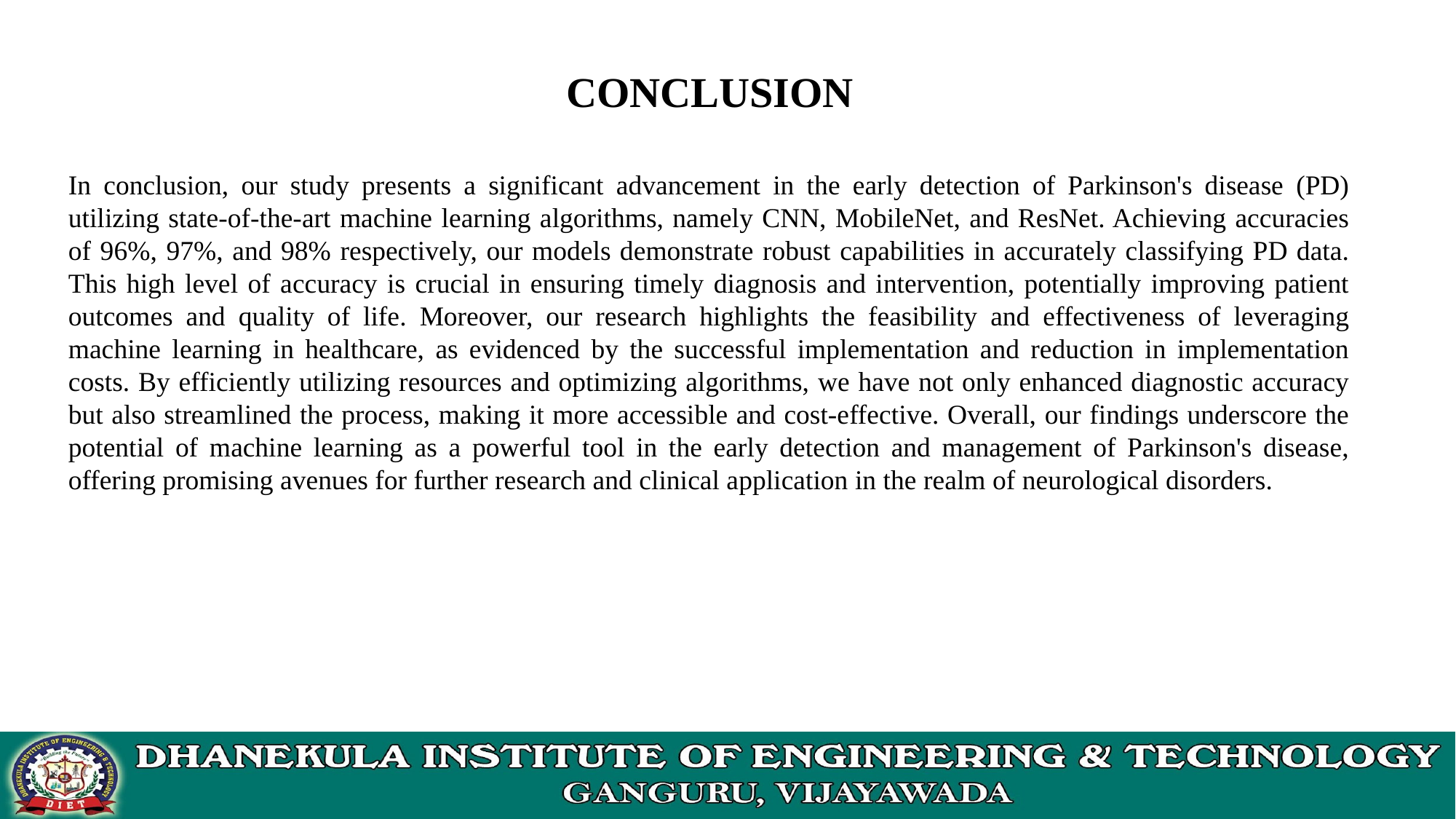

CONCLUSION

In conclusion, our study presents a significant advancement in the early detection of Parkinson's disease (PD) utilizing state-of-the-art machine learning algorithms, namely CNN, MobileNet, and ResNet. Achieving accuracies of 96%, 97%, and 98% respectively, our models demonstrate robust capabilities in accurately classifying PD data. This high level of accuracy is crucial in ensuring timely diagnosis and intervention, potentially improving patient outcomes and quality of life. Moreover, our research highlights the feasibility and effectiveness of leveraging machine learning in healthcare, as evidenced by the successful implementation and reduction in implementation costs. By efficiently utilizing resources and optimizing algorithms, we have not only enhanced diagnostic accuracy but also streamlined the process, making it more accessible and cost-effective. Overall, our findings underscore the potential of machine learning as a powerful tool in the early detection and management of Parkinson's disease, offering promising avenues for further research and clinical application in the realm of neurological disorders.